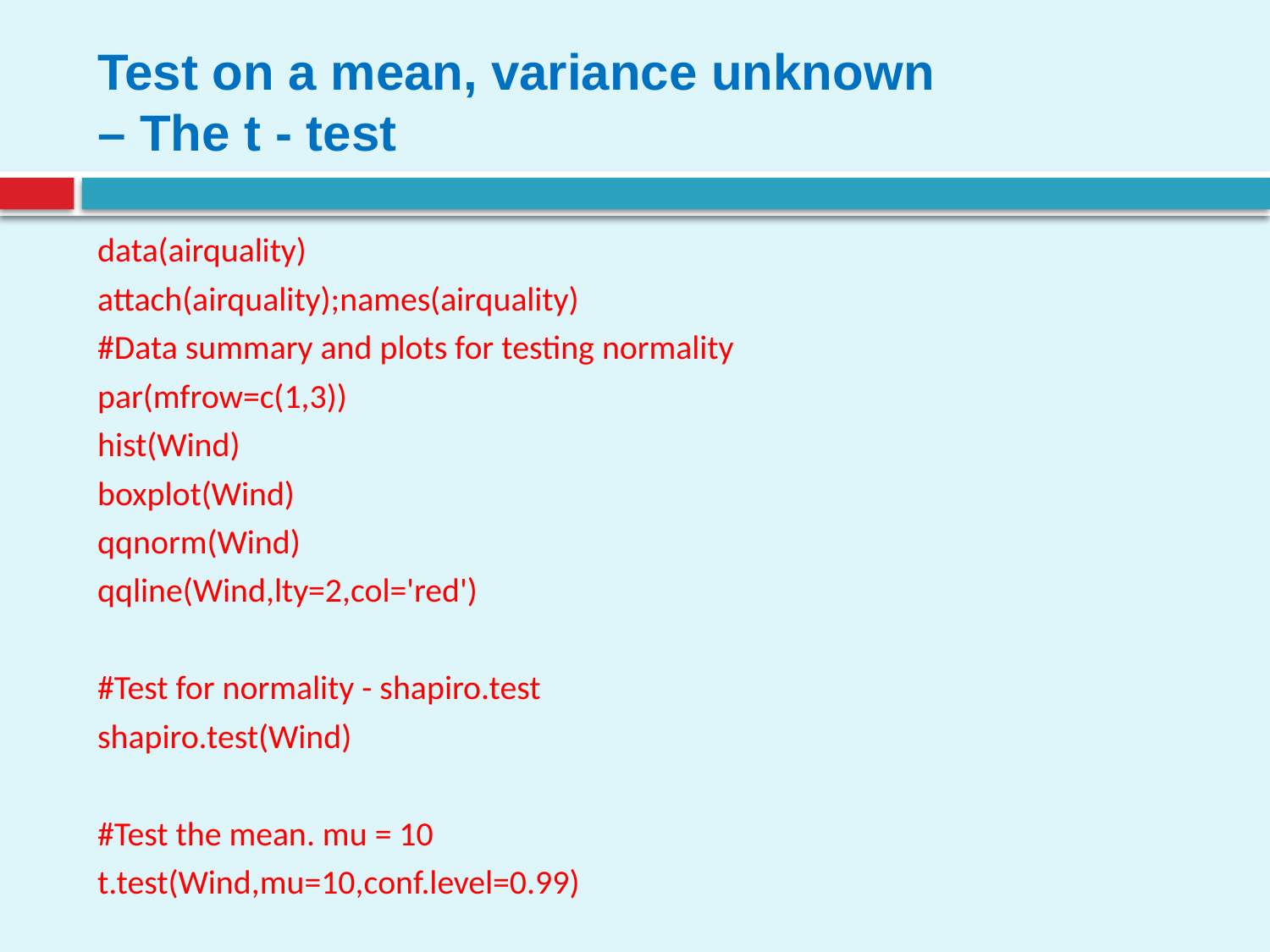

# Test on a mean, variance unknown – The t - test
data(airquality)
attach(airquality);names(airquality)
#Data summary and plots for testing normality
par(mfrow=c(1,3))
hist(Wind)
boxplot(Wind)
qqnorm(Wind)
qqline(Wind,lty=2,col='red')

#Test for normality - shapiro.test
shapiro.test(Wind)

#Test the mean. mu = 10
t.test(Wind,mu=10,conf.level=0.99)